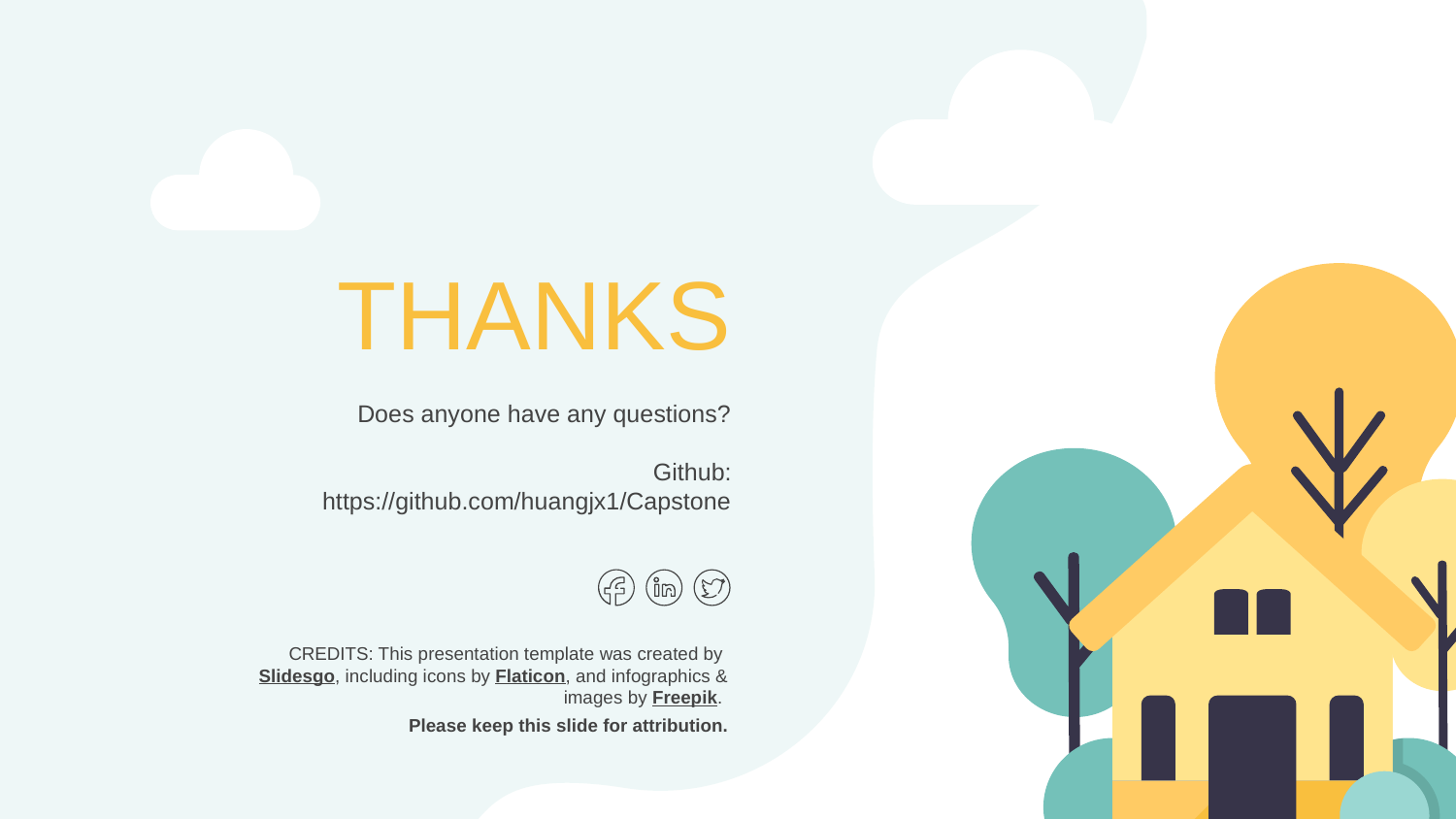

# THANKS

Does anyone have any questions?

Github: https://github.com/huangjx1/Capstone